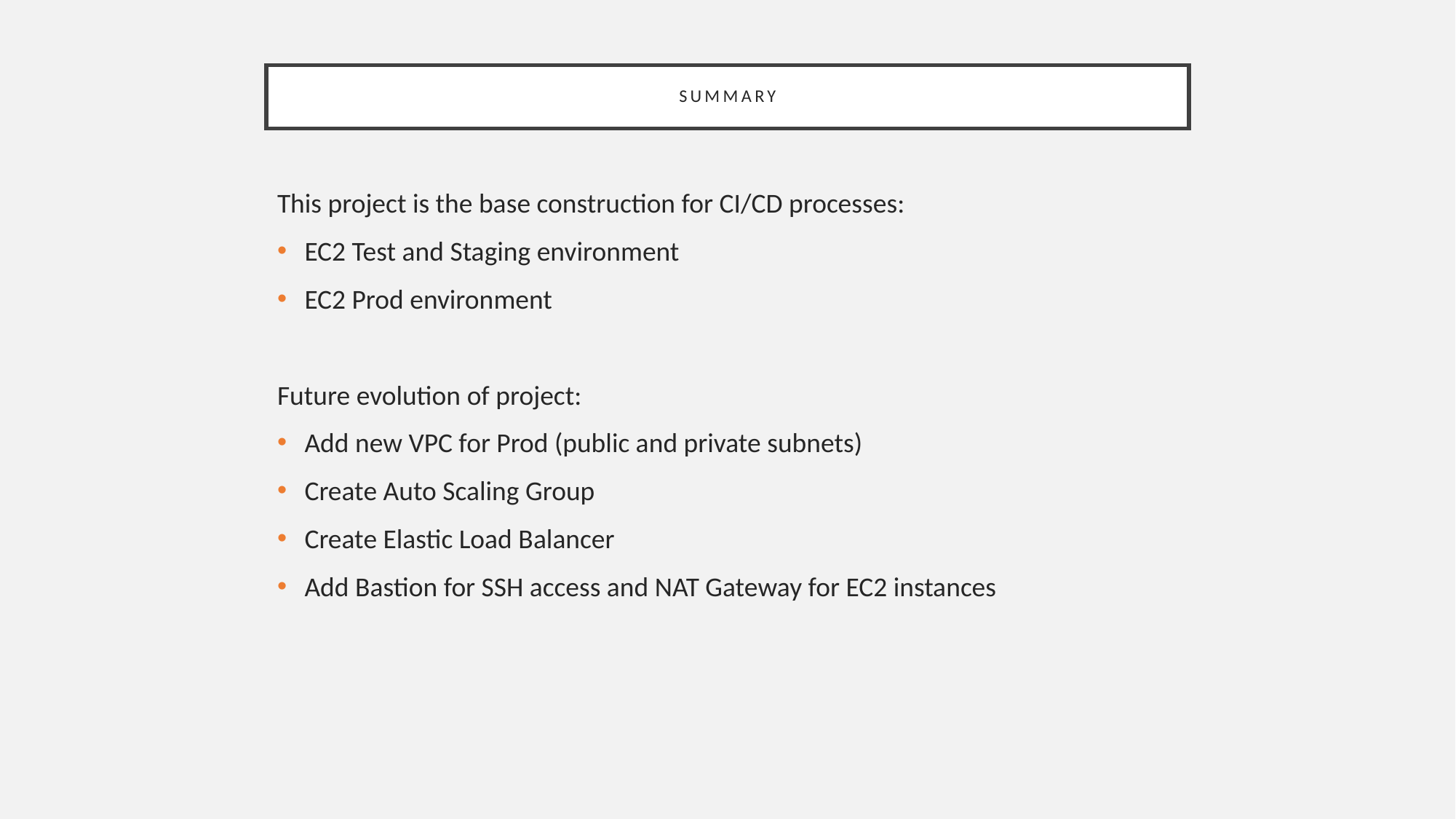

# Summary
This project is the base construction for CI/CD processes:
EC2 Test and Staging environment
EC2 Prod environment

Future evolution of project:
Add new VPC for Prod (public and private subnets)
Create Auto Scaling Group
Create Elastic Load Balancer
Add Bastion for SSH access and NAT Gateway for EC2 instances